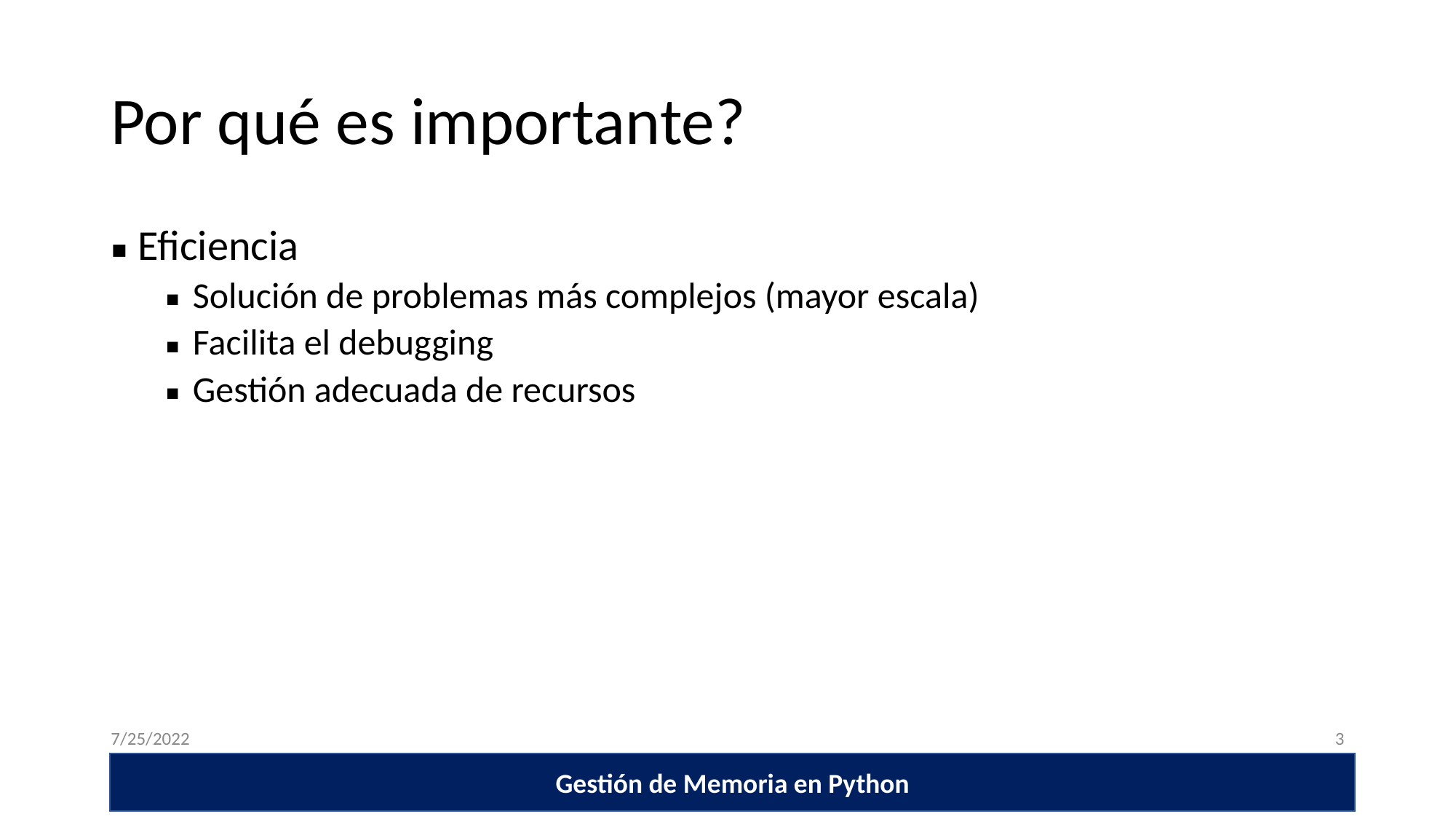

# Por qué es importante?
Eficiencia
Solución de problemas más complejos (mayor escala)
Facilita el debugging
Gestión adecuada de recursos

7/25/2022
3
Gestión de Memoria en Python